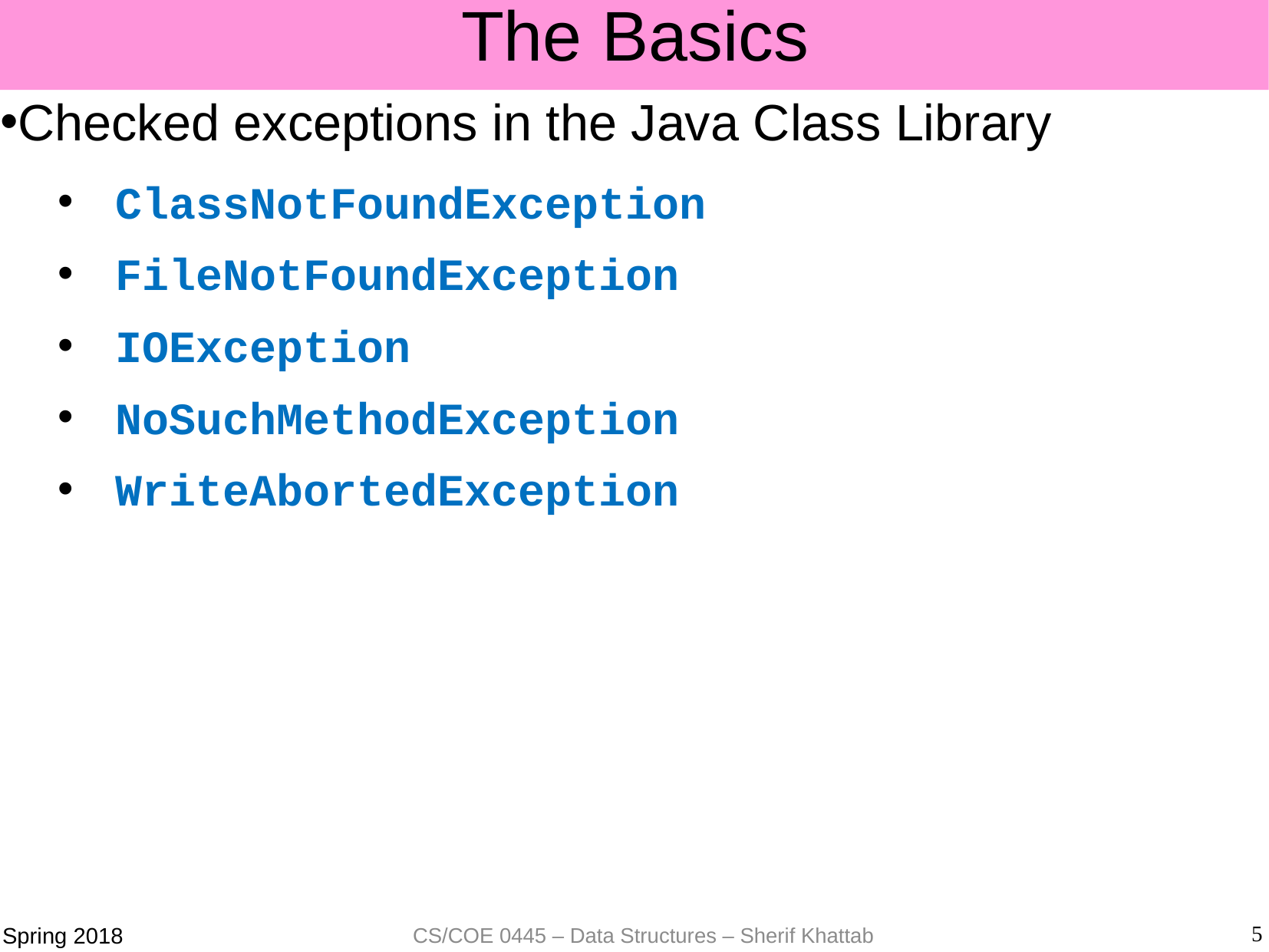

# The Basics
Checked exceptions in the Java Class Library
ClassNotFoundException
FileNotFoundException
IOException
NoSuchMethodException
WriteAbortedException
5
CS/COE 0445 – Data Structures – Sherif Khattab
Spring 2018